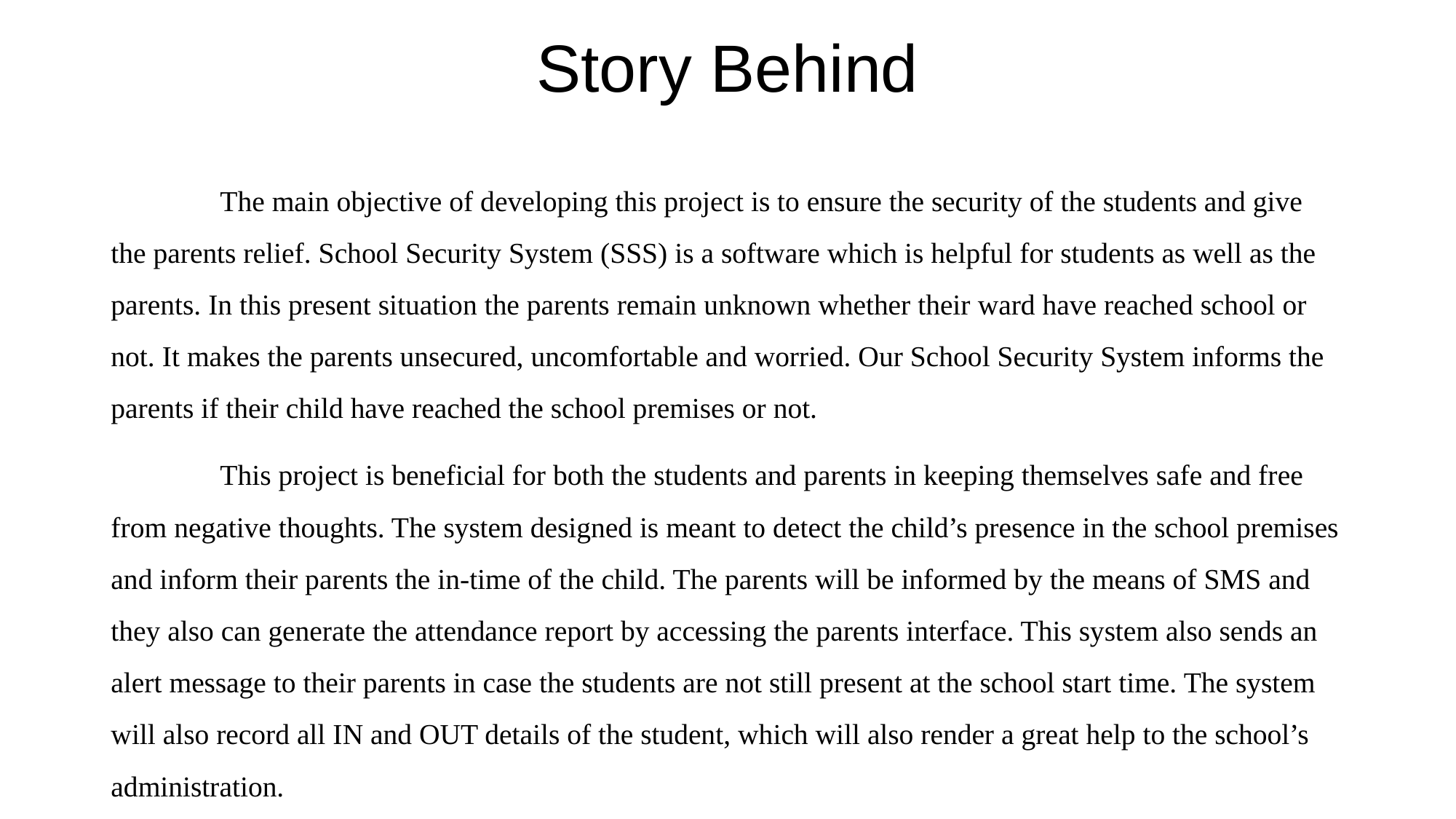

# Story Behind
	The main objective of developing this project is to ensure the security of the students and give the parents relief. School Security System (SSS) is a software which is helpful for students as well as the parents. In this present situation the parents remain unknown whether their ward have reached school or not. It makes the parents unsecured, uncomfortable and worried. Our School Security System informs the parents if their child have reached the school premises or not.
	This project is beneficial for both the students and parents in keeping themselves safe and free from negative thoughts. The system designed is meant to detect the child’s presence in the school premises and inform their parents the in-time of the child. The parents will be informed by the means of SMS and they also can generate the attendance report by accessing the parents interface. This system also sends an alert message to their parents in case the students are not still present at the school start time. The system will also record all IN and OUT details of the student, which will also render a great help to the school’s administration.